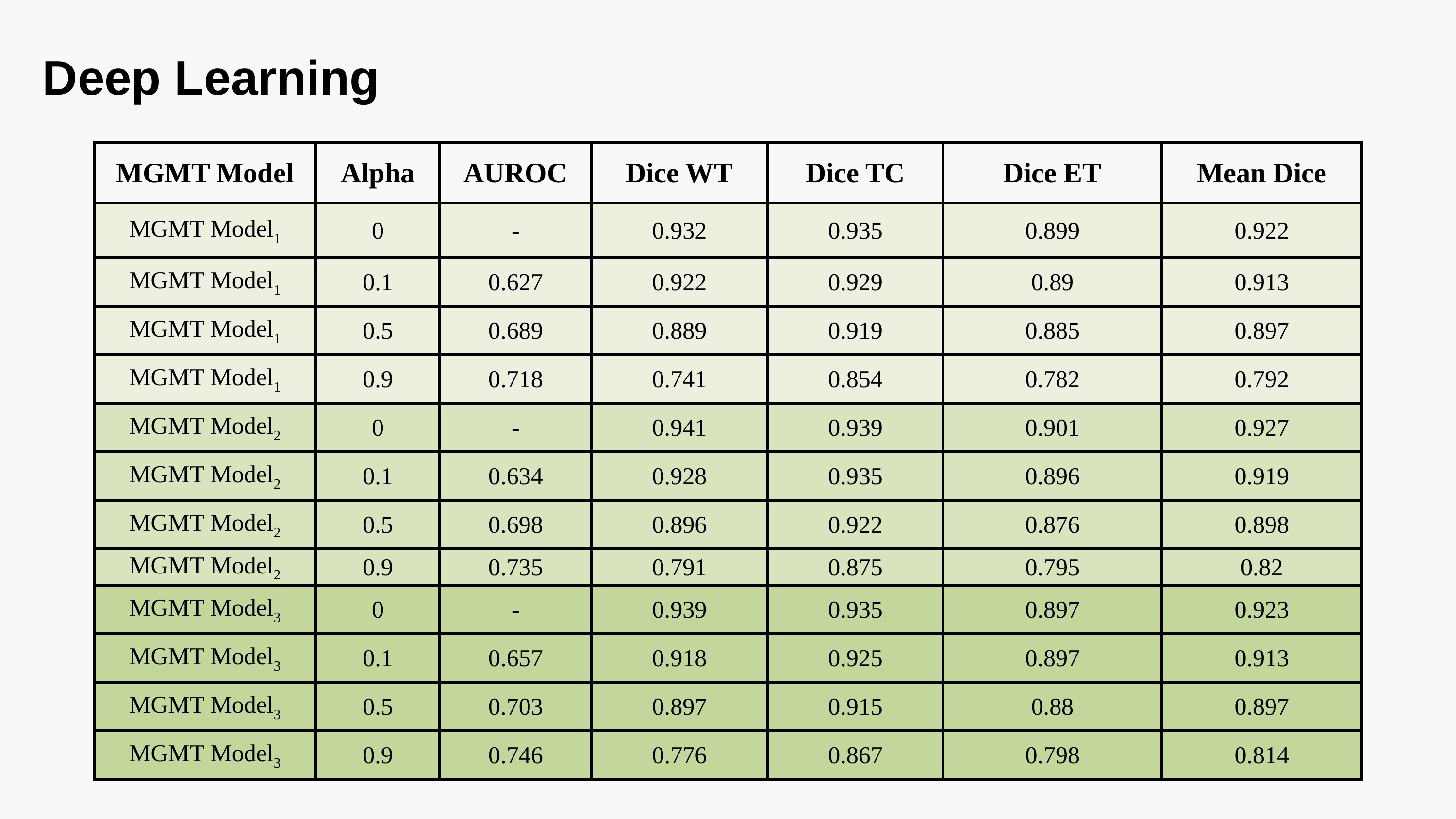

Deep Learning
| MGMT Model | Alpha | AUROC | Dice WT | Dice TC | Dice ET | Mean Dice |
| --- | --- | --- | --- | --- | --- | --- |
| MGMT Model1 | 0 | - | 0.932 | 0.935 | 0.899 | 0.922 |
| MGMT Model1 | 0.1 | 0.627 | 0.922 | 0.929 | 0.89 | 0.913 |
| MGMT Model1 | 0.5 | 0.689 | 0.889 | 0.919 | 0.885 | 0.897 |
| MGMT Model1 | 0.9 | 0.718 | 0.741 | 0.854 | 0.782 | 0.792 |
| MGMT Model2 | 0 | - | 0.941 | 0.939 | 0.901 | 0.927 |
| MGMT Model2 | 0.1 | 0.634 | 0.928 | 0.935 | 0.896 | 0.919 |
| MGMT Model2 | 0.5 | 0.698 | 0.896 | 0.922 | 0.876 | 0.898 |
| MGMT Model2 | 0.9 | 0.735 | 0.791 | 0.875 | 0.795 | 0.82 |
| MGMT Model3 | 0 | - | 0.939 | 0.935 | 0.897 | 0.923 |
| MGMT Model3 | 0.1 | 0.657 | 0.918 | 0.925 | 0.897 | 0.913 |
| MGMT Model3 | 0.5 | 0.703 | 0.897 | 0.915 | 0.88 | 0.897 |
| MGMT Model3 | 0.9 | 0.746 | 0.776 | 0.867 | 0.798 | 0.814 |